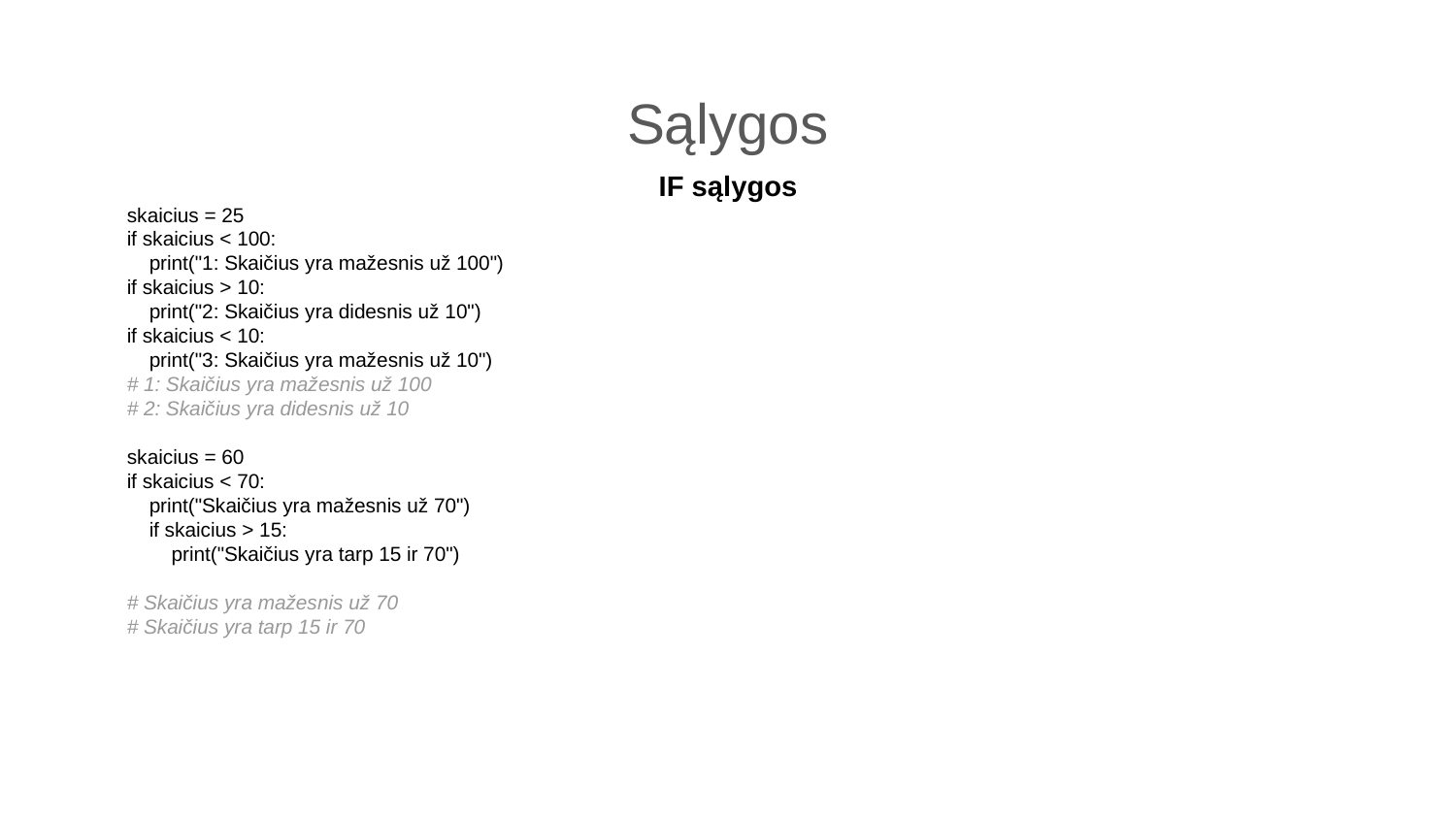

Sąlygos
IF sąlygos
skaicius = 25
if skaicius < 100:
    print("1: Skaičius yra mažesnis už 100")
if skaicius > 10:
    print("2: Skaičius yra didesnis už 10")
if skaicius < 10:
    print("3: Skaičius yra mažesnis už 10")
# 1: Skaičius yra mažesnis už 100
# 2: Skaičius yra didesnis už 10

skaicius = 60
if skaicius < 70:
    print("Skaičius yra mažesnis už 70")
    if skaicius > 15:
        print("Skaičius yra tarp 15 ir 70")

# Skaičius yra mažesnis už 70
# Skaičius yra tarp 15 ir 70